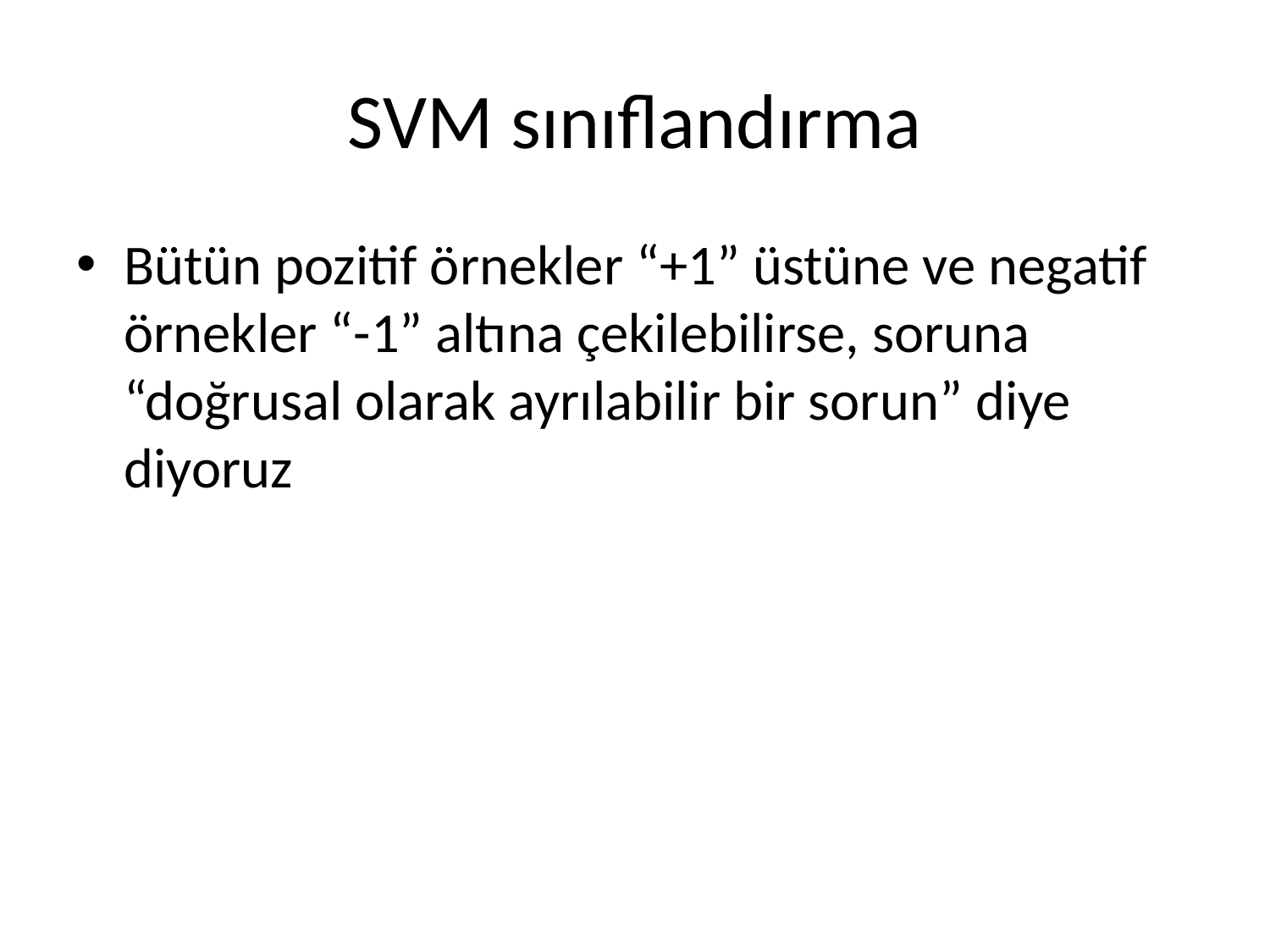

# SVM sınıflandırma
Bütün pozitif örnekler “+1” üstüne ve negatif örnekler “-1” altına çekilebilirse, soruna “doğrusal olarak ayrılabilir bir sorun” diye diyoruz